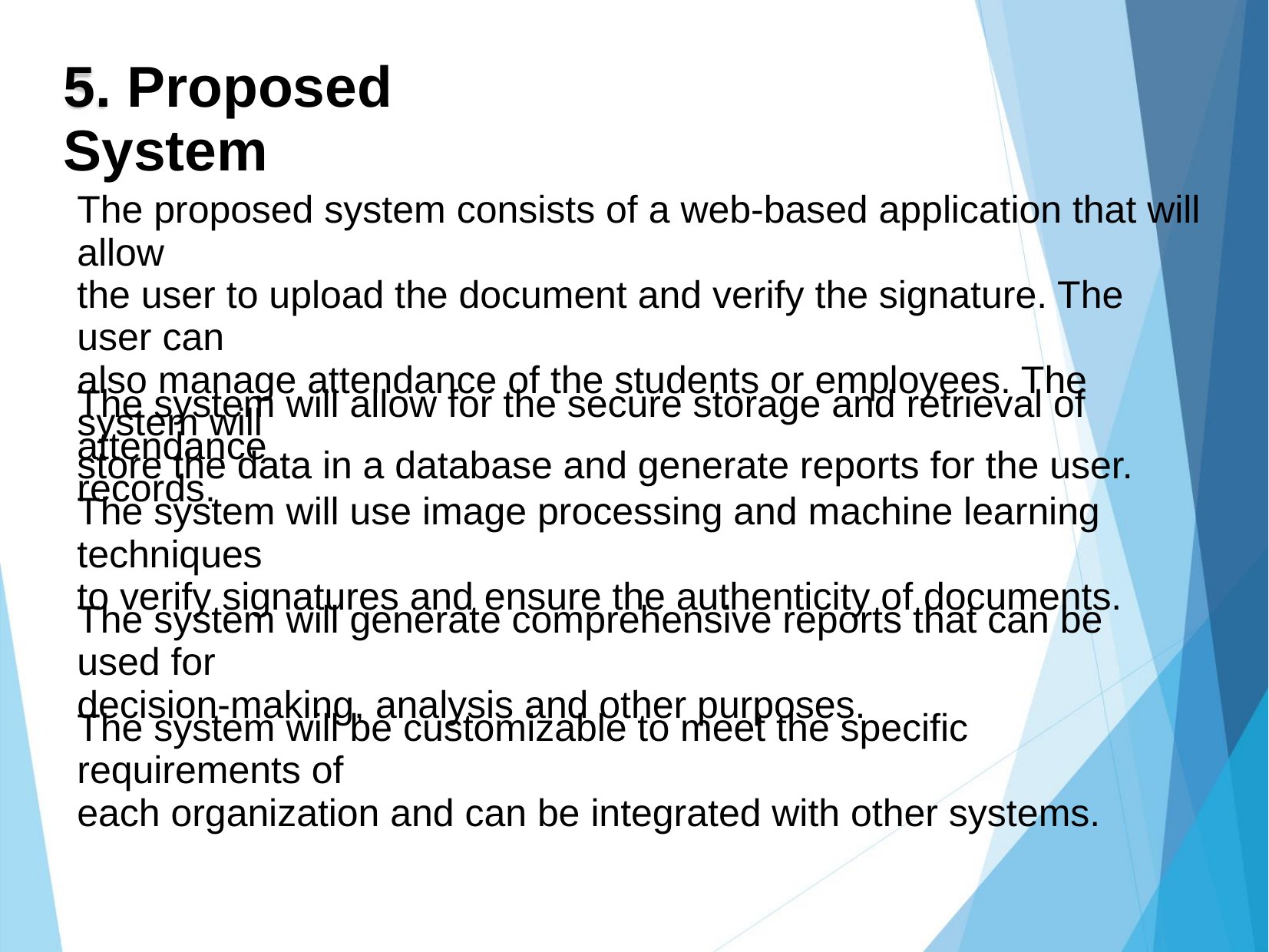

5. Proposed System
The proposed system consists of a web-based application that will allow
the user to upload the document and verify the signature. The user can
also manage attendance of the students or employees. The system will
store the data in a database and generate reports for the user.
The system will allow for the secure storage and retrieval of attendance
records.
The system will use image processing and machine learning techniques
to verify signatures and ensure the authenticity of documents.
The system will generate comprehensive reports that can be used for
decision-making, analysis and other purposes.
The system will be customizable to meet the specific requirements of
each organization and can be integrated with other systems.